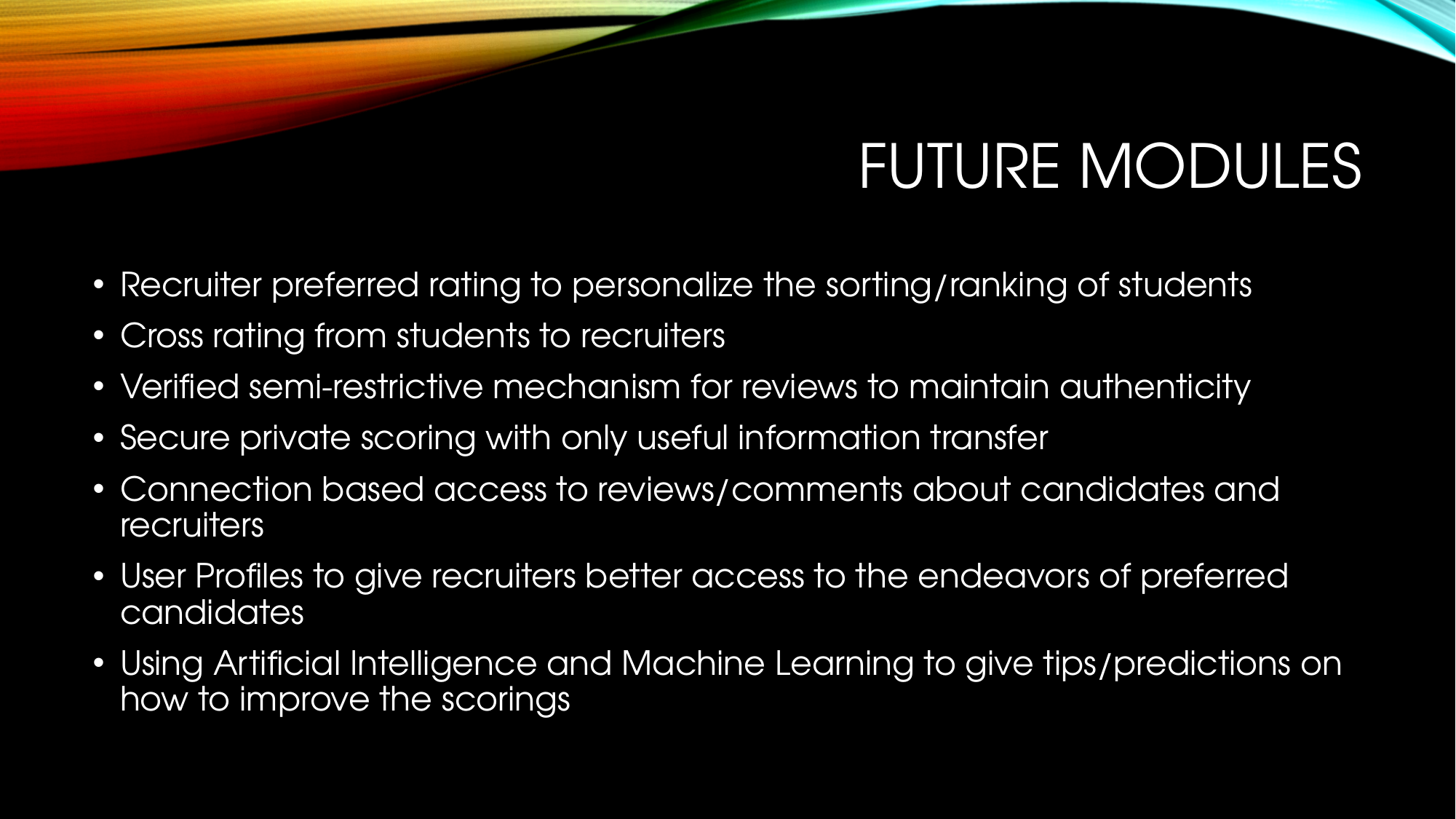

# Future Modules
Recruiter preferred rating to personalize the sorting/ranking of students
Cross rating from students to recruiters
Verified semi-restrictive mechanism for reviews to maintain authenticity
Secure private scoring with only useful information transfer
Connection based access to reviews/comments about candidates and recruiters
User Profiles to give recruiters better access to the endeavors of preferred candidates
Using Artificial Intelligence and Machine Learning to give tips/predictions on how to improve the scorings